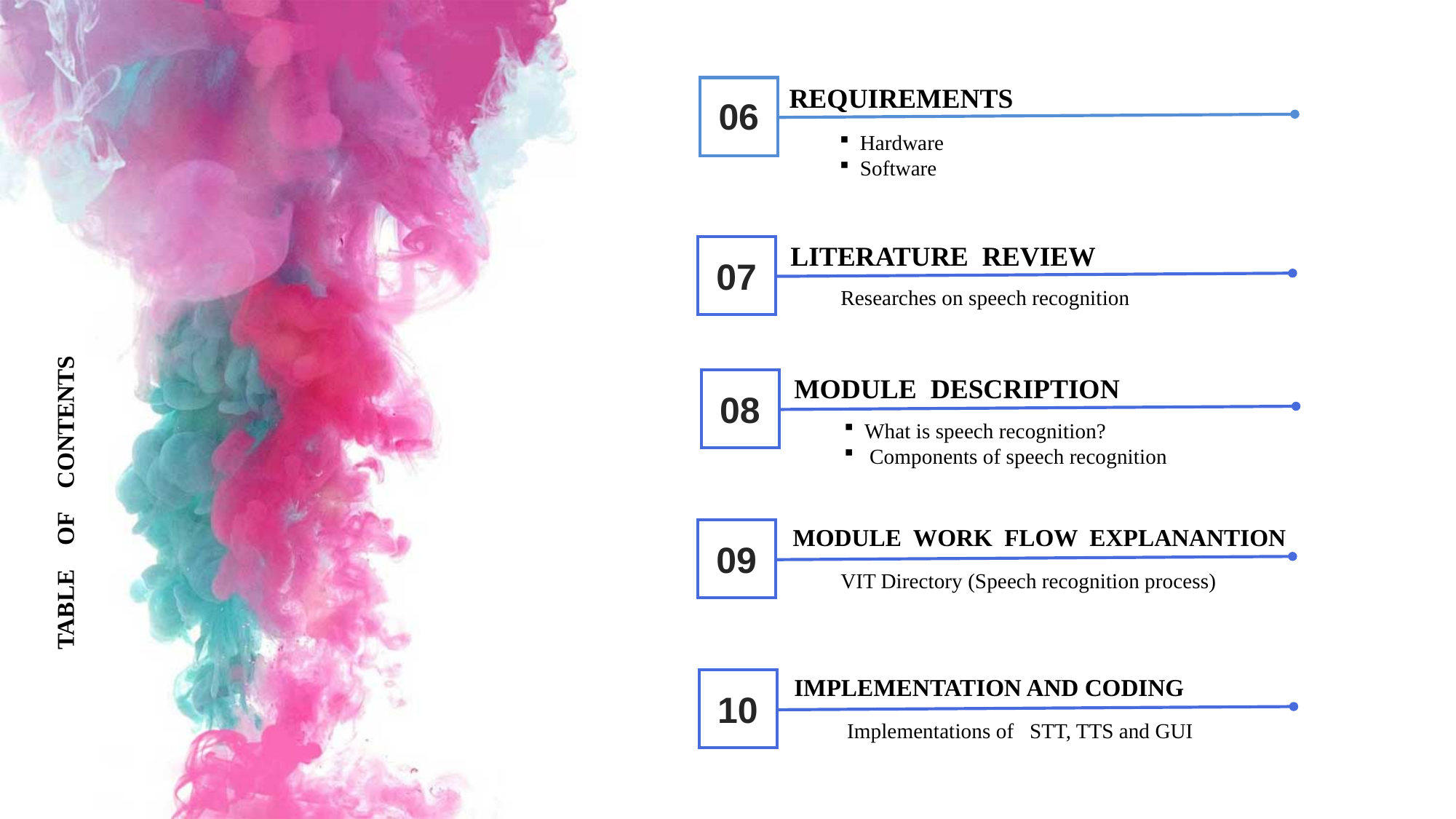

REQUIREMENTS

06
  Hardware
  Software
TABLE    OF    CONTENTS
LITERATURE  REVIEW

07
Researches on speech recognition
MODULE  DESCRIPTION

08
  What is speech recognition?
   Components of speech recognition
MODULE  WORK  FLOW  EXPLANANTION

09
VIT Directory (Speech recognition process)
IMPLEMENTATION AND CODING

10
 Implementations of   STT, TTS and GUI